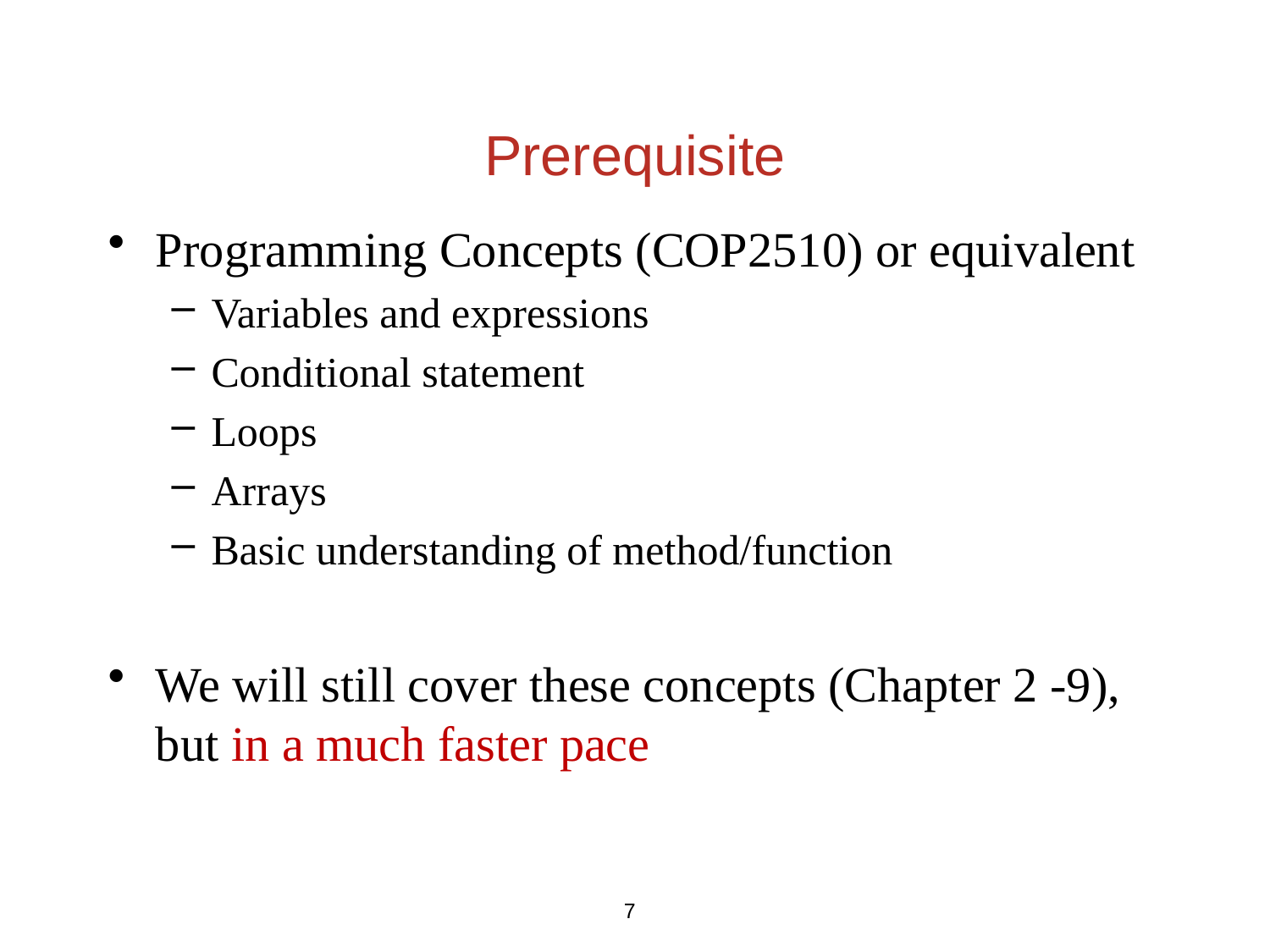

# Prerequisite
Programming Concepts (COP2510) or equivalent
Variables and expressions
Conditional statement
Loops
Arrays
Basic understanding of method/function

We will still cover these concepts (Chapter 2 -9), but in a much faster pace
7